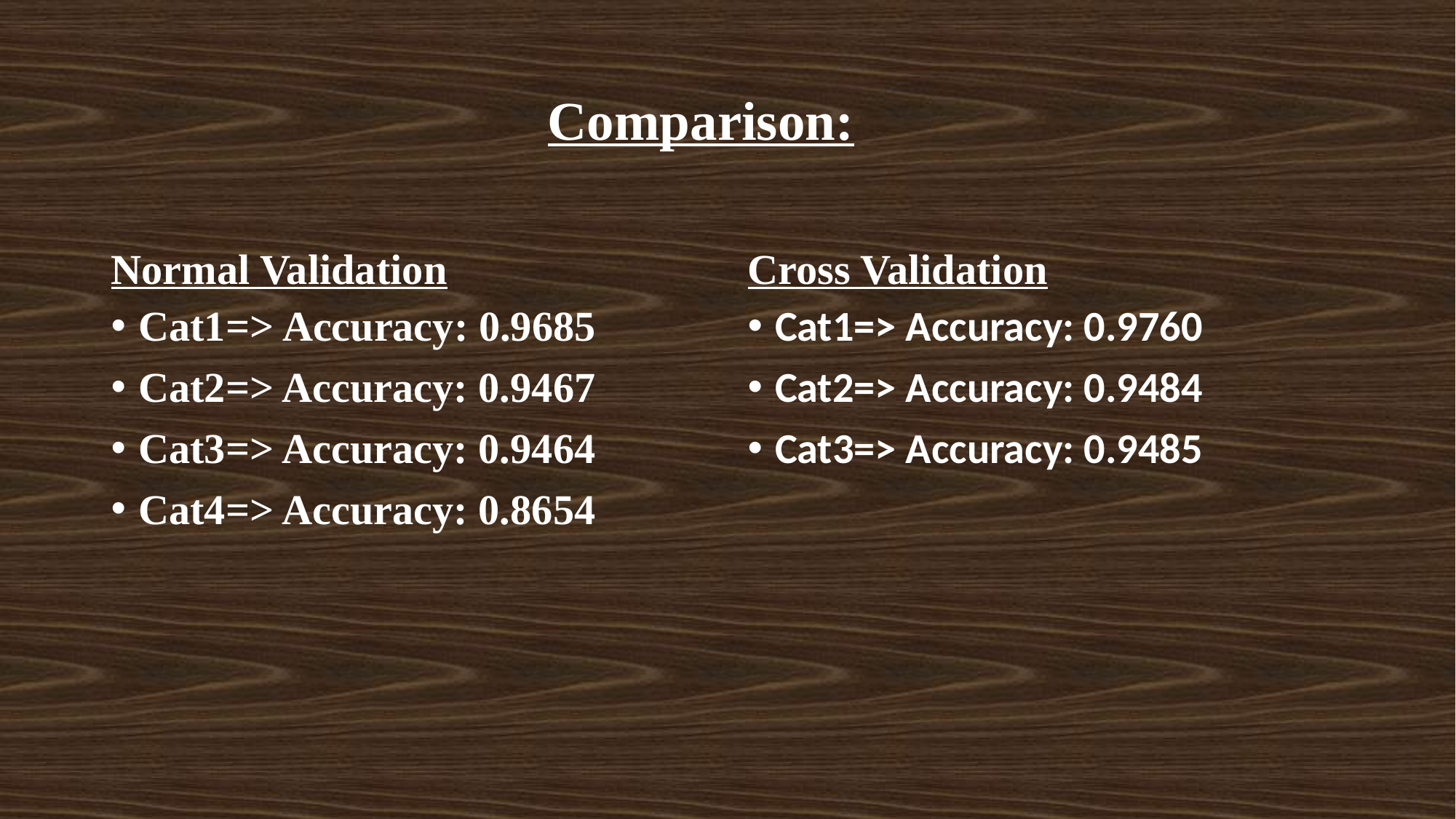

# Comparison:
Normal Validation
Cross Validation
Cat1=> Accuracy: 0.9685
Cat2=> Accuracy: 0.9467
Cat3=> Accuracy: 0.9464
Cat4=> Accuracy: 0.8654
Cat1=> Accuracy: 0.9760
Cat2=> Accuracy: 0.9484
Cat3=> Accuracy: 0.9485